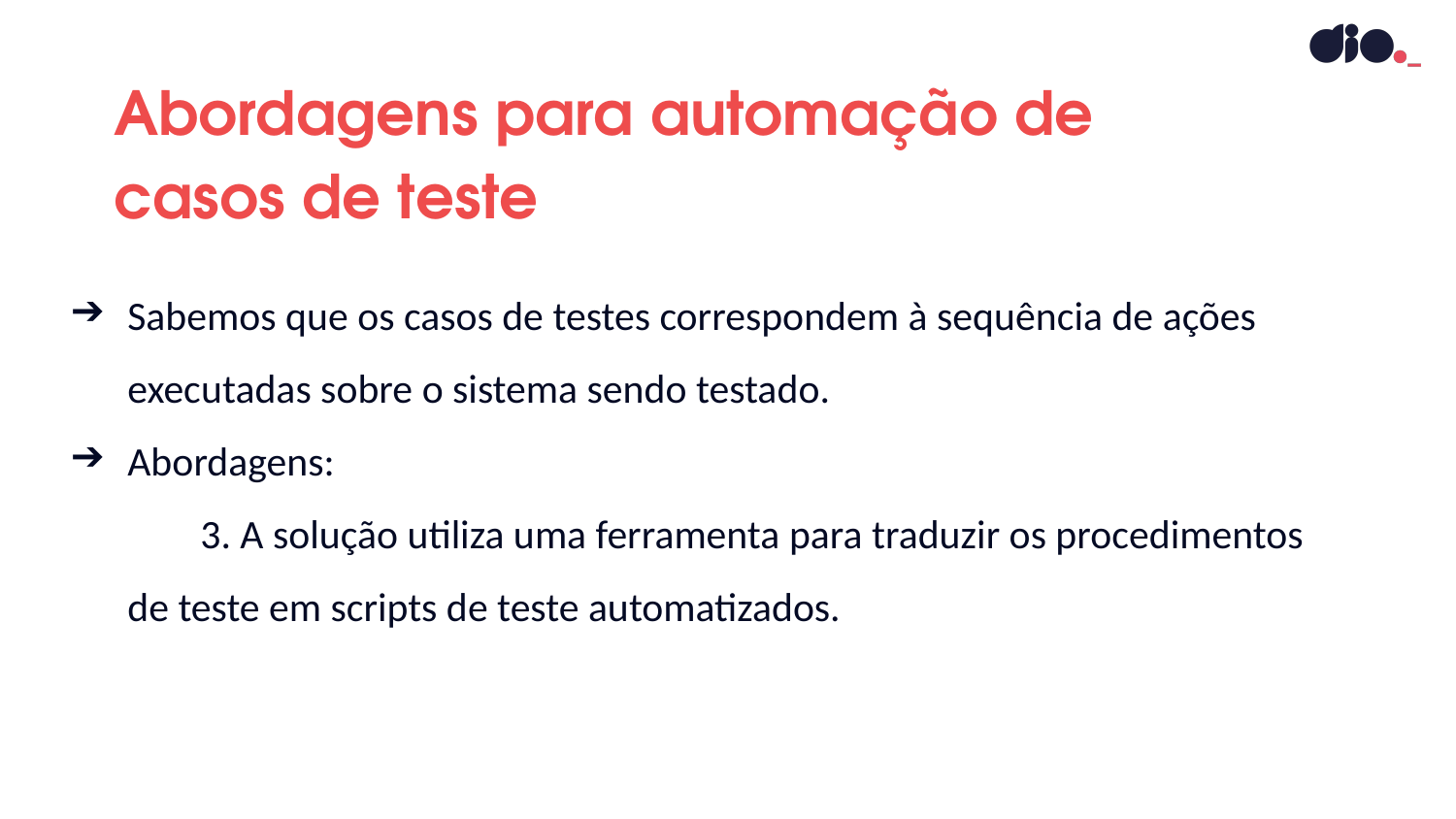

Abordagens para automação de casos de teste
Sabemos que os casos de testes correspondem à sequência de ações executadas sobre o sistema sendo testado.
Abordagens:
3. A solução utiliza uma ferramenta para traduzir os procedimentos de teste em scripts de teste automatizados.